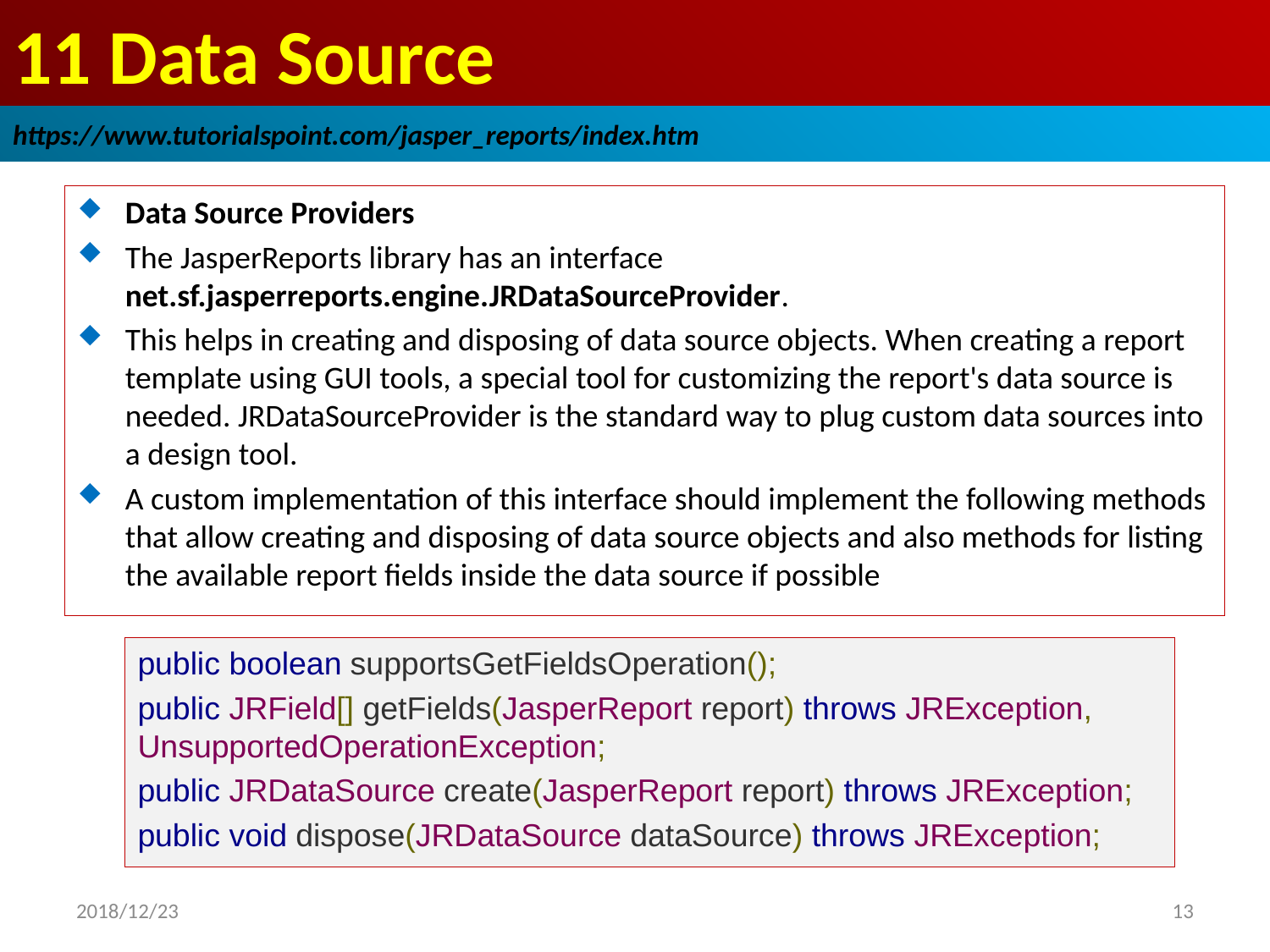

# 11 Data Source
https://www.tutorialspoint.com/jasper_reports/index.htm
Data Source Providers
The JasperReports library has an interface net.sf.jasperreports.engine.JRDataSourceProvider.
This helps in creating and disposing of data source objects. When creating a report template using GUI tools, a special tool for customizing the report's data source is needed. JRDataSourceProvider is the standard way to plug custom data sources into a design tool.
A custom implementation of this interface should implement the following methods that allow creating and disposing of data source objects and also methods for listing the available report fields inside the data source if possible
public boolean supportsGetFieldsOperation();
public JRField[] getFields(JasperReport report) throws JRException, UnsupportedOperationException;
public JRDataSource create(JasperReport report) throws JRException;
public void dispose(JRDataSource dataSource) throws JRException;
2018/12/23
13